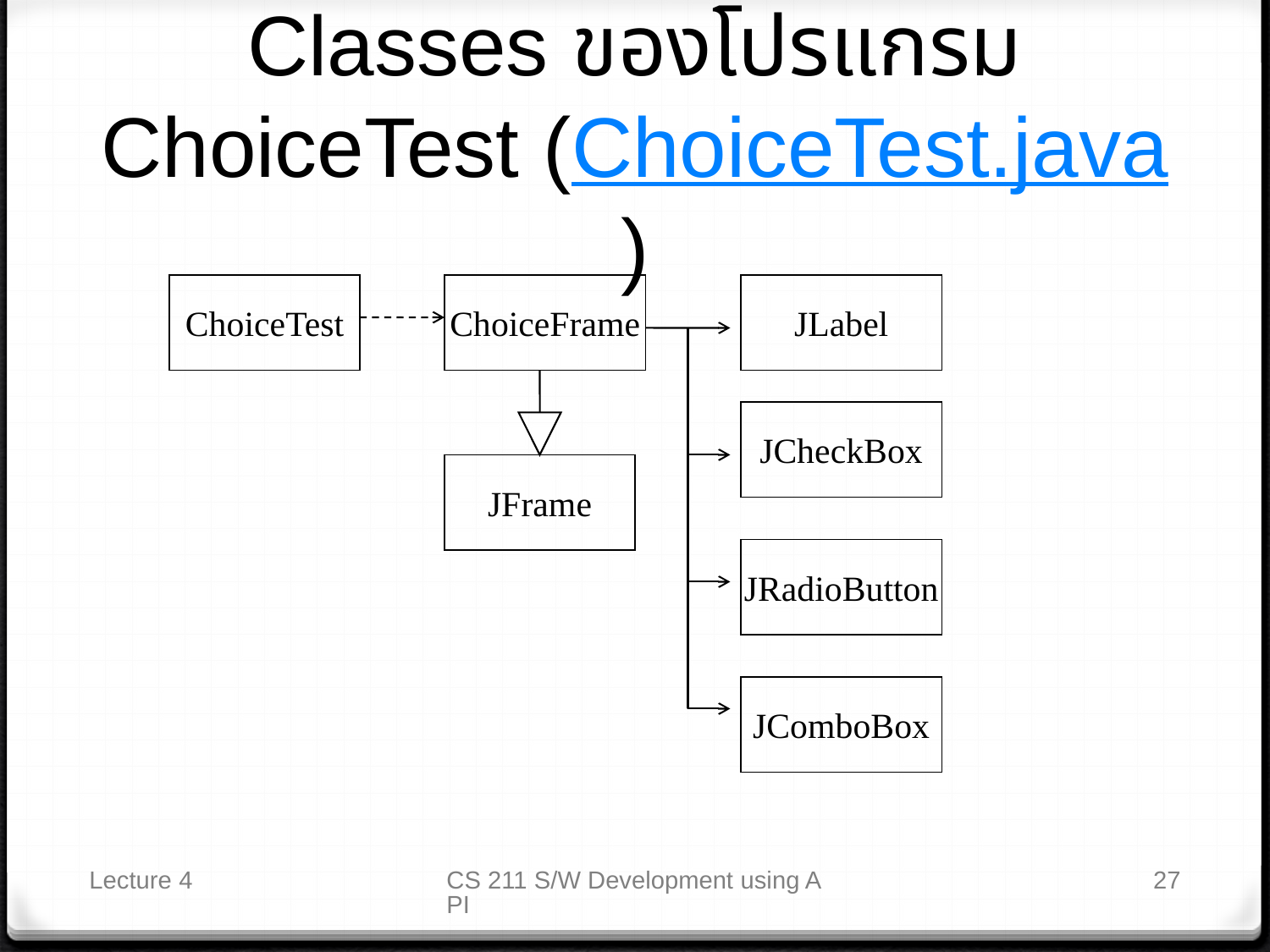

# Classes ของโปรแกรม ChoiceTest (ChoiceTest.java)
ChoiceTest
ChoiceFrame
JLabel

JCheckBox

JFrame

JRadioButton

JComboBox
Lecture 4
CS 211 S/W Development using API
27